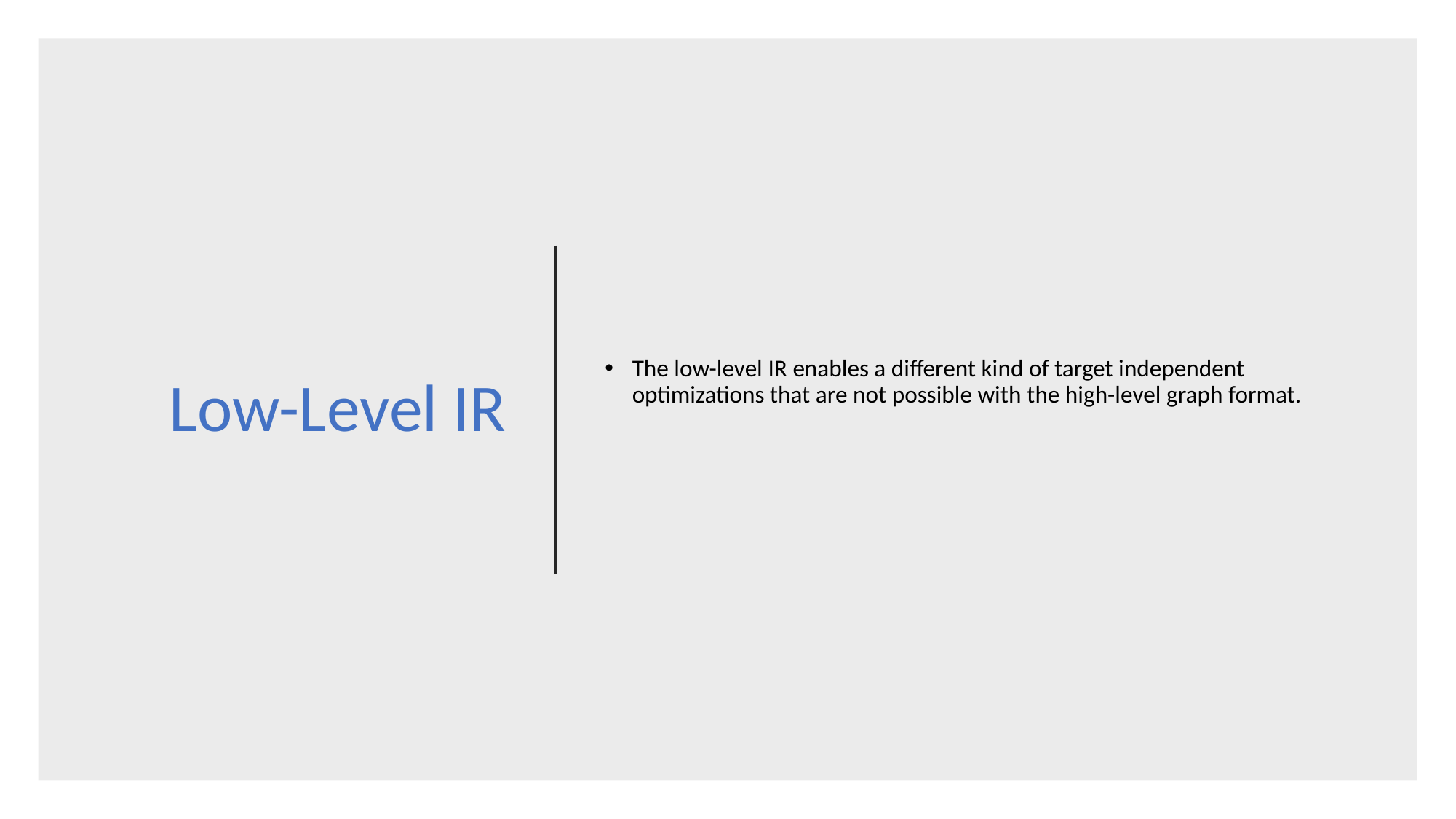

# Low-Level IR
The low-level IR enables a different kind of target independent optimizations that are not possible with the high-level graph format.